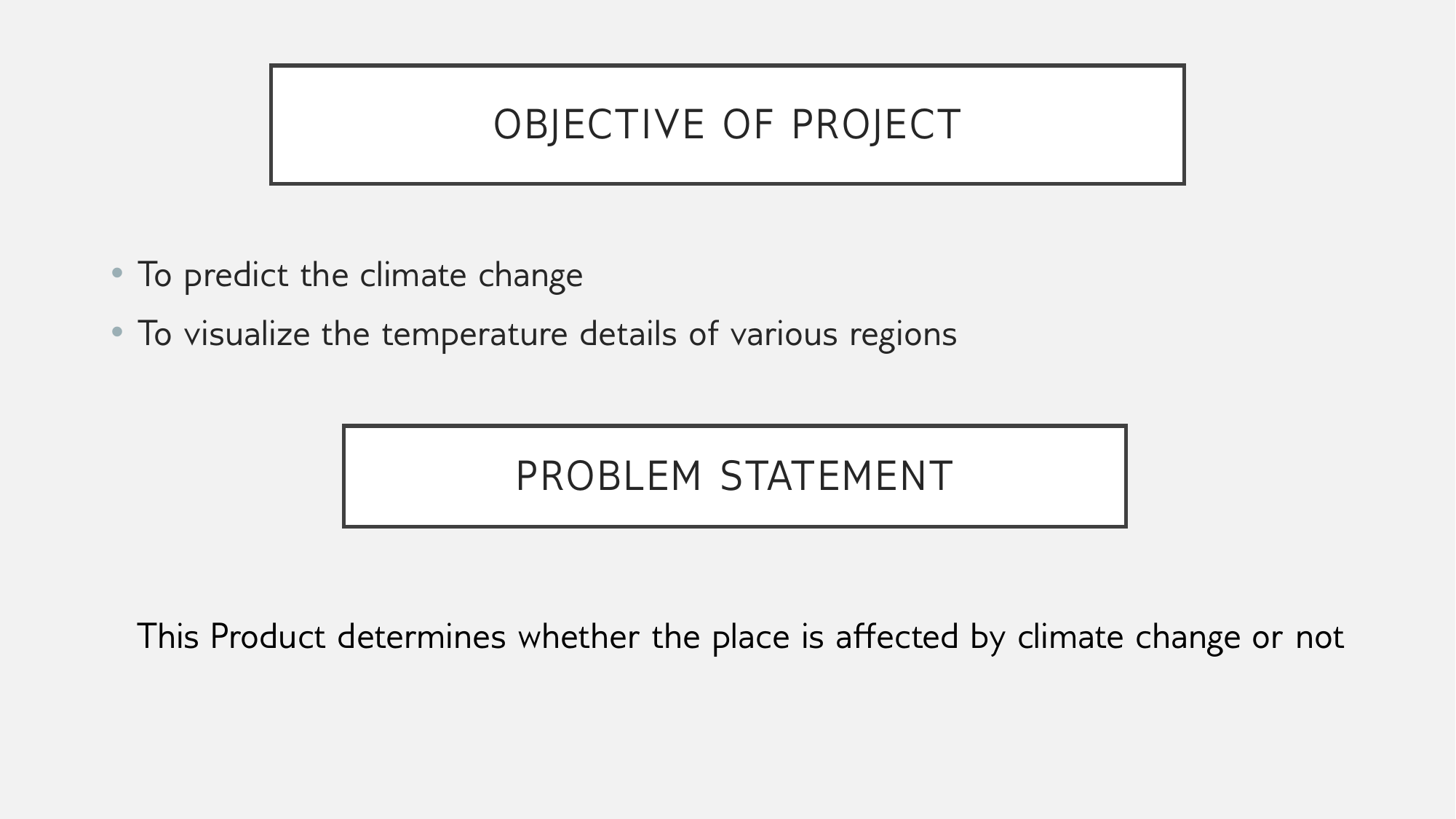

# Objective of Project
To predict the climate change
To visualize the temperature details of various regions
PROBLEM STATEMENT

	This Product determines whether the place is affected by climate change or not